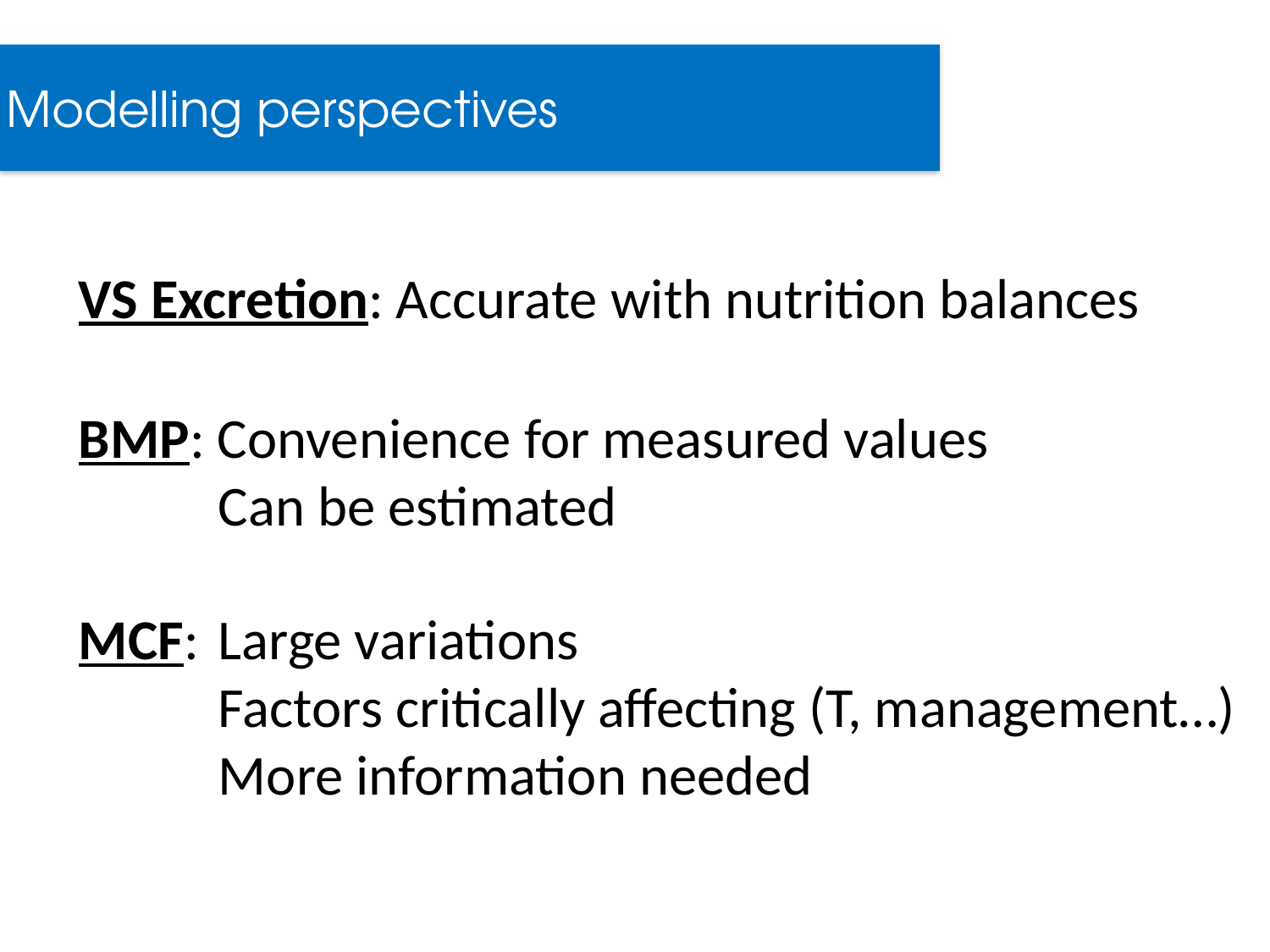

Origen de las emisiones

Modelling perspectives
VS Excretion: Accurate with nutrition balances
BMP: Convenience for measured values
	 Can be estimated
MCF:	 Large variations
	 Factors critically affecting (T, management…)
	 More information needed